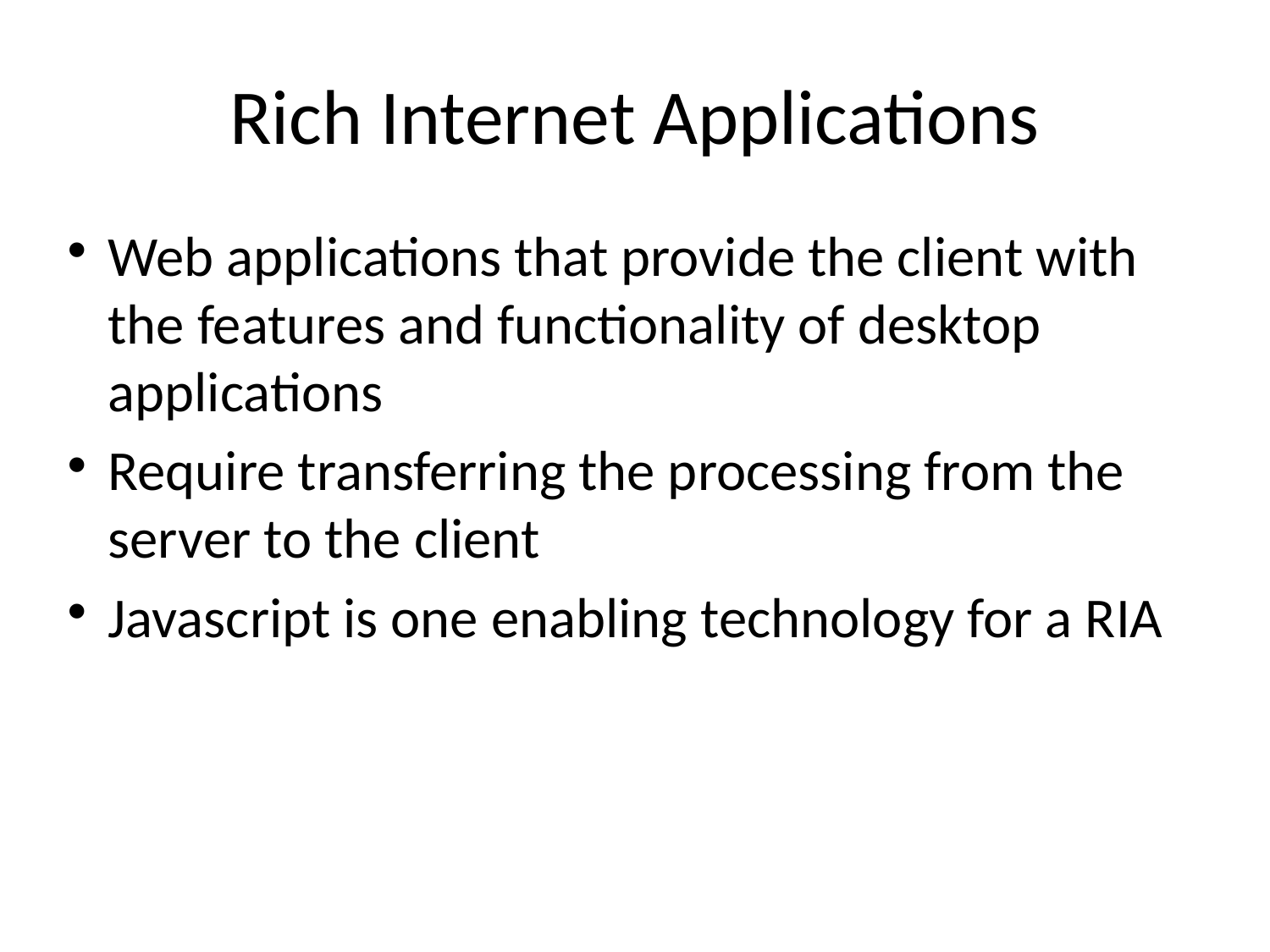

# Rich Internet Applications
Web applications that provide the client with the features and functionality of desktop applications
Require transferring the processing from the server to the client
Javascript is one enabling technology for a RIA